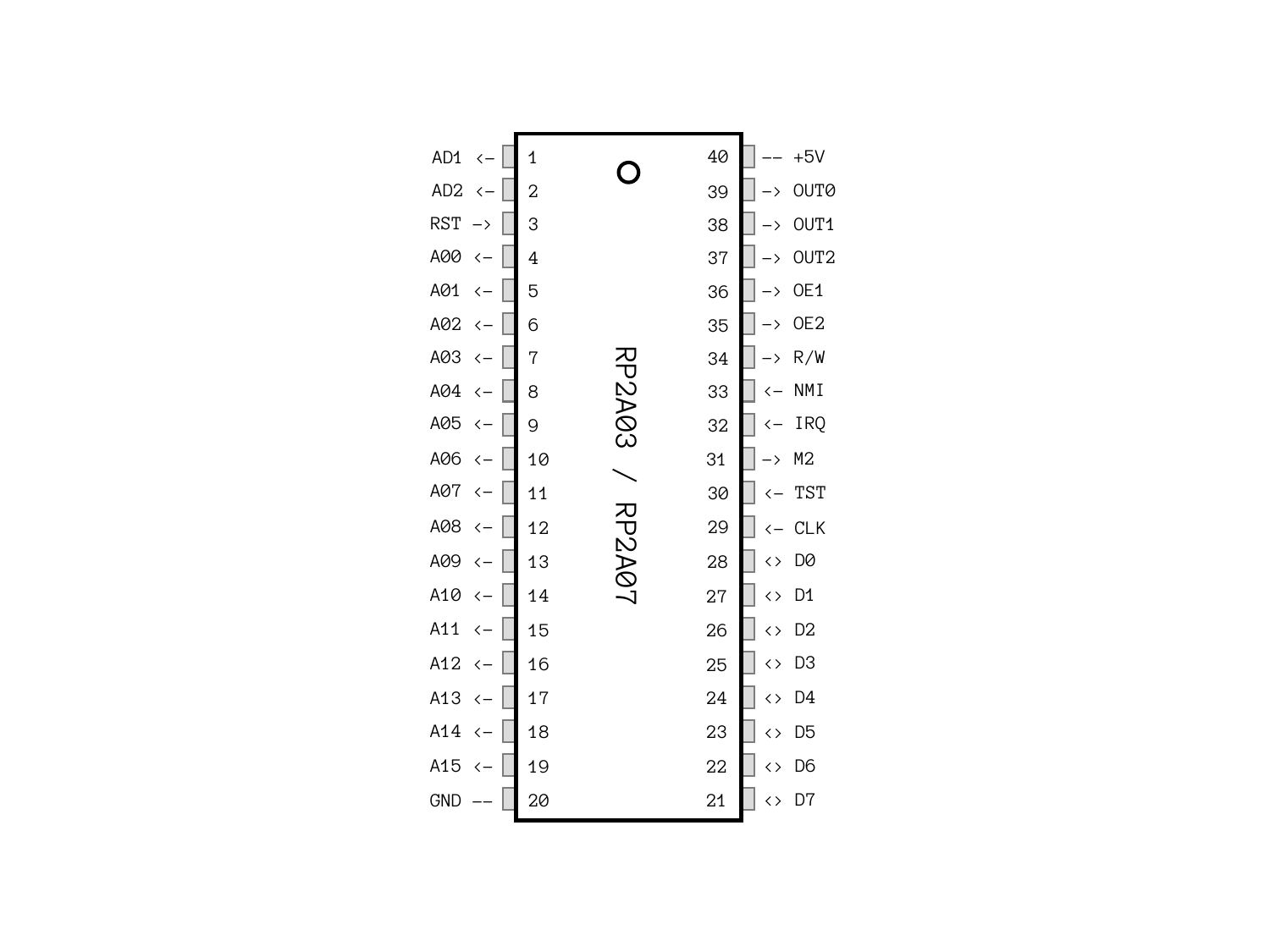

RP2A03 / RP2A07
40
-- +5V
AD1 <-
1

-> OUT0
AD2 <-
2
39

RST ->
-> OUT1
3
38

A00 <-
-> OUT2
4
37

-> OE1
A01 <-
5
36

-> OE2
A02 <-
6
35

A03 <-
-> R/W
7
34

<- NMI
A04 <-
8
33

A05 <-
<- IRQ
32
9

-> M2
A06 <-
10
31

A07 <-
<- TST
11
30

A08 <-
29
<- CLK
12

<> D0
A09 <-
13
28

<> D1
A10 <-
14
27

A11 <-
<> D2
15
26

<> D3
A12 <-
16
25

<> D4
A13 <-
17
24

A14 <-
<> D5
18
23

<> D6
A15 <-
19
22

<> D7
20
21
GND --